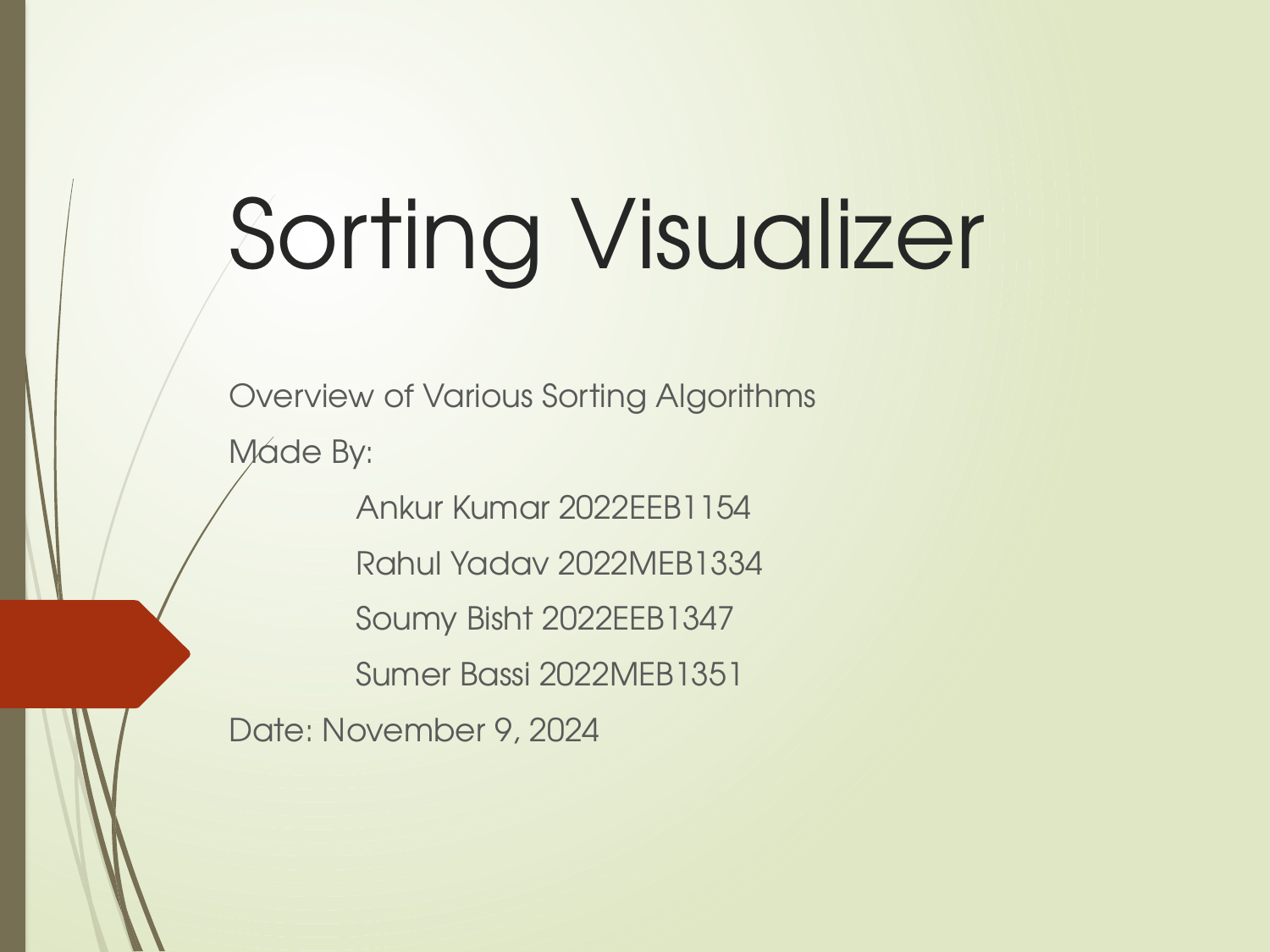

# Sorting Visualizer
Overview of Various Sorting Algorithms
Made By:
	Ankur Kumar 2022EEB1154
	Rahul Yadav 2022MEB1334
	Soumy Bisht 2022EEB1347
	Sumer Bassi 2022MEB1351
Date: November 9, 2024